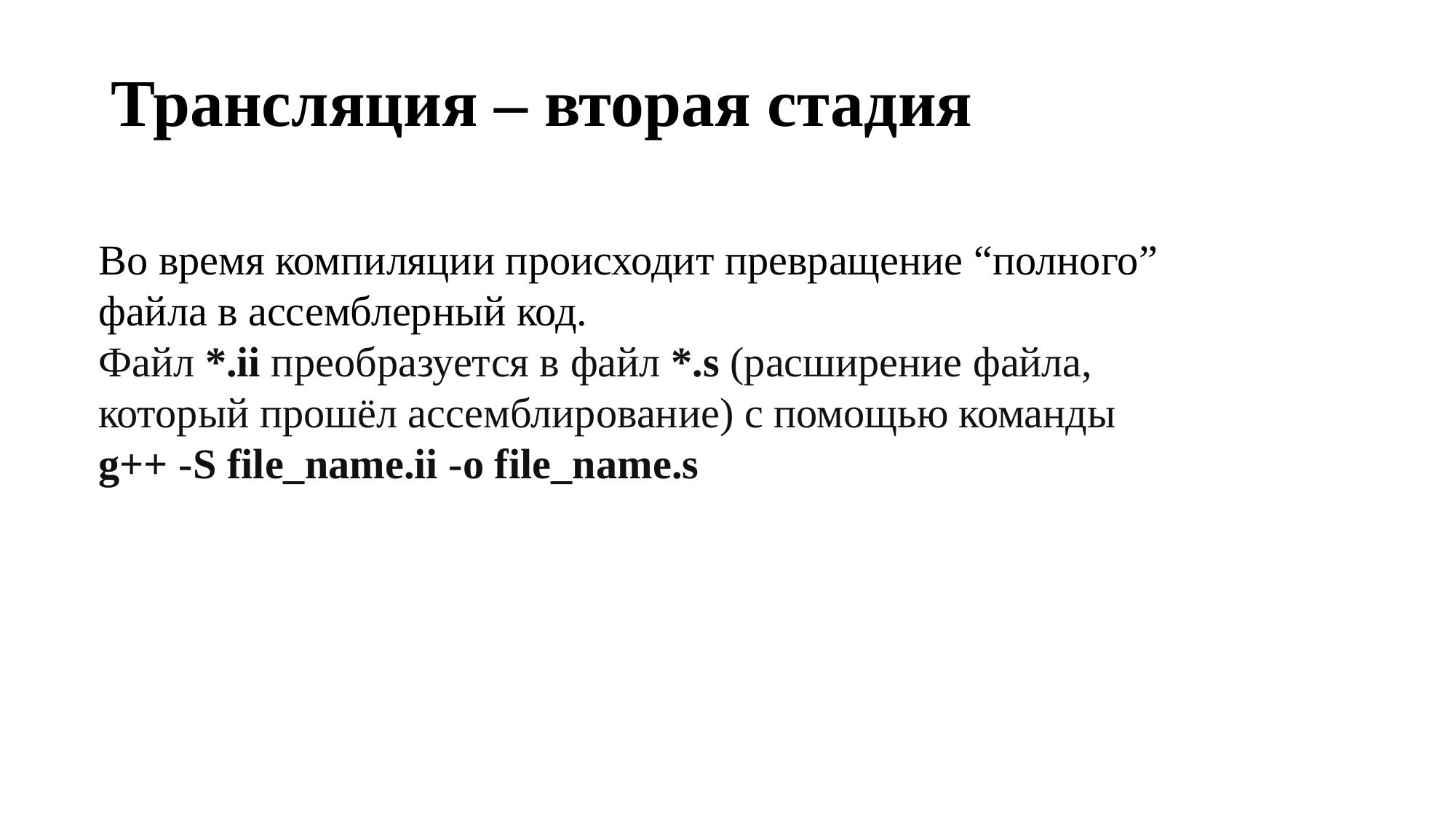

# Трансляция – вторая стадия
Во время компиляции происходит превращение “полного” файла в ассемблерный код.
Файл *.ii преобразуется в файл *.s (расширение файла, который прошёл ассемблирование) с помощью команды
g++ -S file_name.ii -o file_name.s